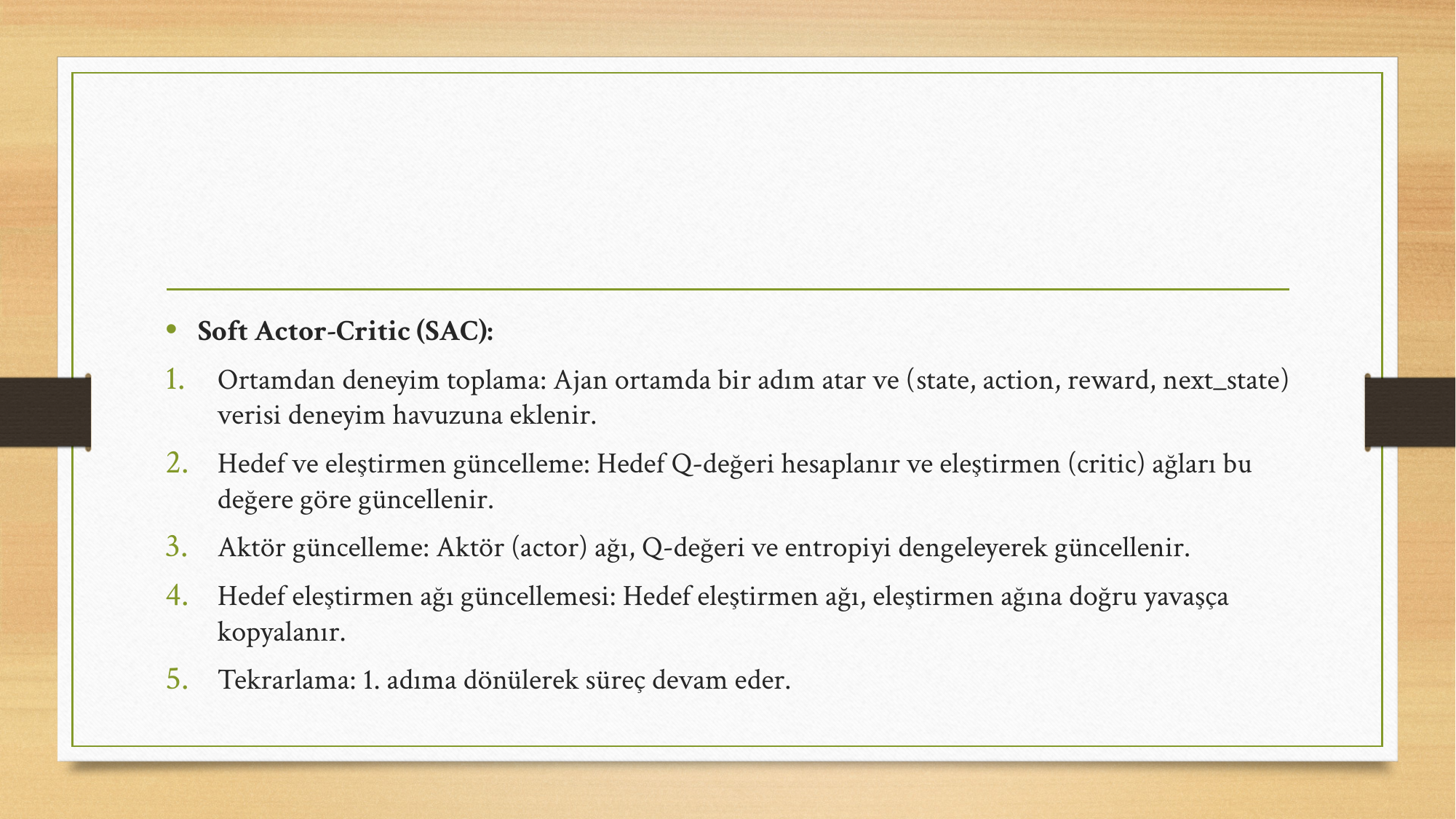

#
Soft Actor-Critic (SAC):
Ortamdan deneyim toplama: Ajan ortamda bir adım atar ve (state, action, reward, next_state) verisi deneyim havuzuna eklenir.
Hedef ve eleştirmen güncelleme: Hedef Q-değeri hesaplanır ve eleştirmen (critic) ağları bu değere göre güncellenir.
Aktör güncelleme: Aktör (actor) ağı, Q-değeri ve entropiyi dengeleyerek güncellenir.
Hedef eleştirmen ağı güncellemesi: Hedef eleştirmen ağı, eleştirmen ağına doğru yavaşça kopyalanır.
Tekrarlama: 1. adıma dönülerek süreç devam eder.